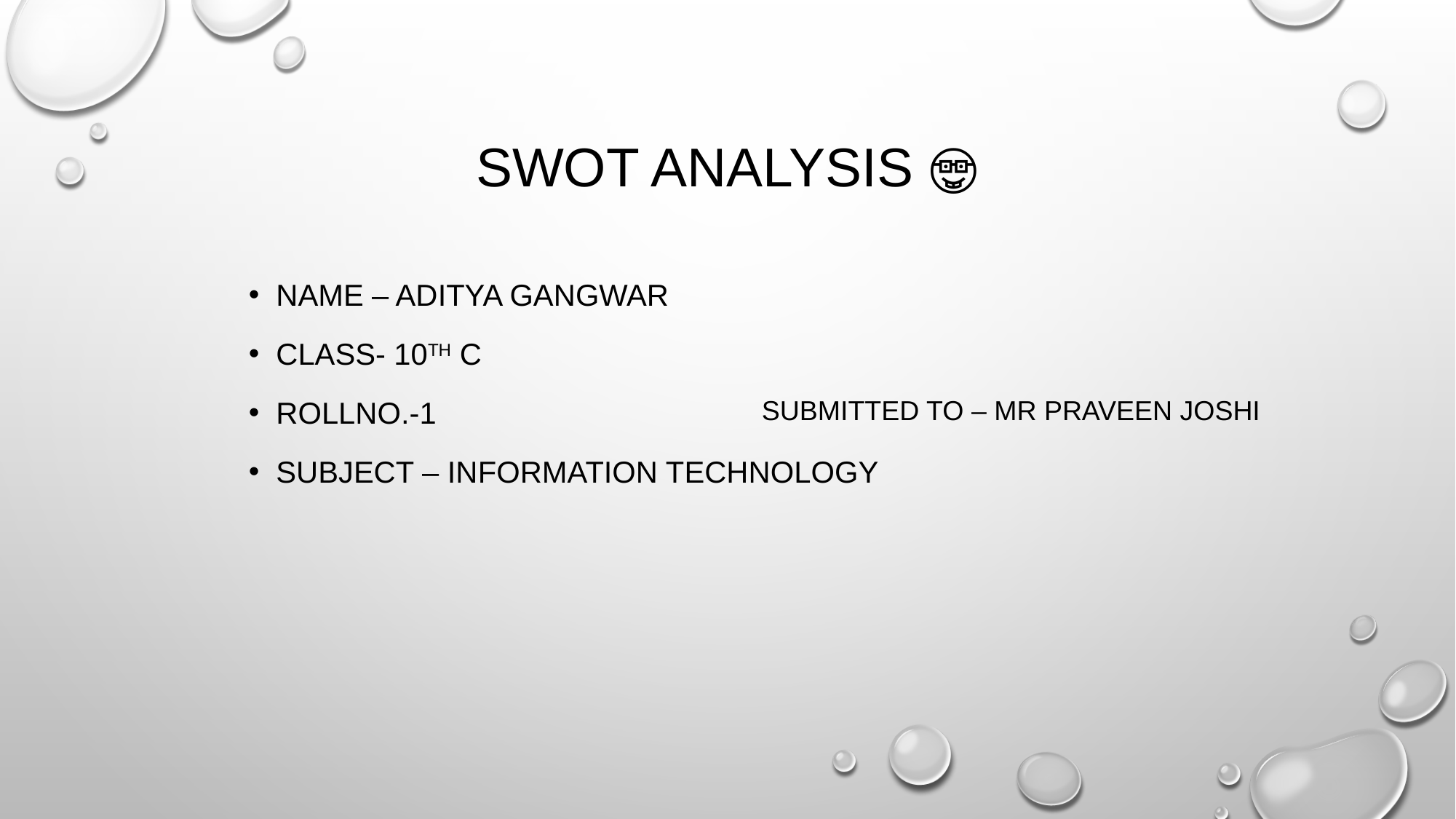

# SWOT ANALYSIS 🤓
Name – Aditya gangwar
Class- 10th c
Rollno.-1
Subject – information technology

Submitted to – MR Praveen Joshi